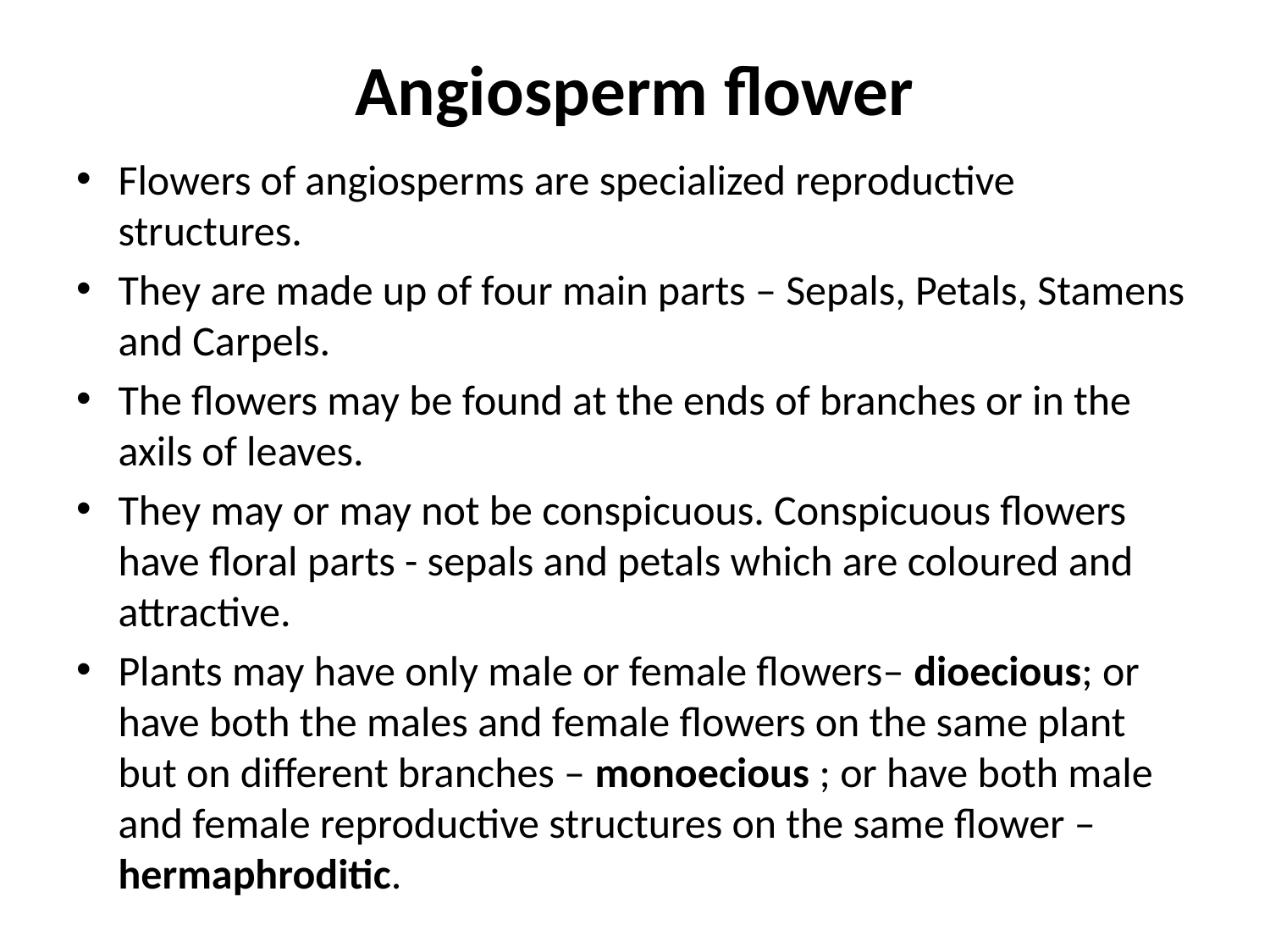

# Angiosperm flower
Flowers of angiosperms are specialized reproductive structures.
They are made up of four main parts – Sepals, Petals, Stamens and Carpels.
The flowers may be found at the ends of branches or in the axils of leaves.
They may or may not be conspicuous. Conspicuous flowers have floral parts - sepals and petals which are coloured and attractive.
Plants may have only male or female flowers– dioecious; or have both the males and female flowers on the same plant but on different branches – monoecious ; or have both male and female reproductive structures on the same flower – hermaphroditic.